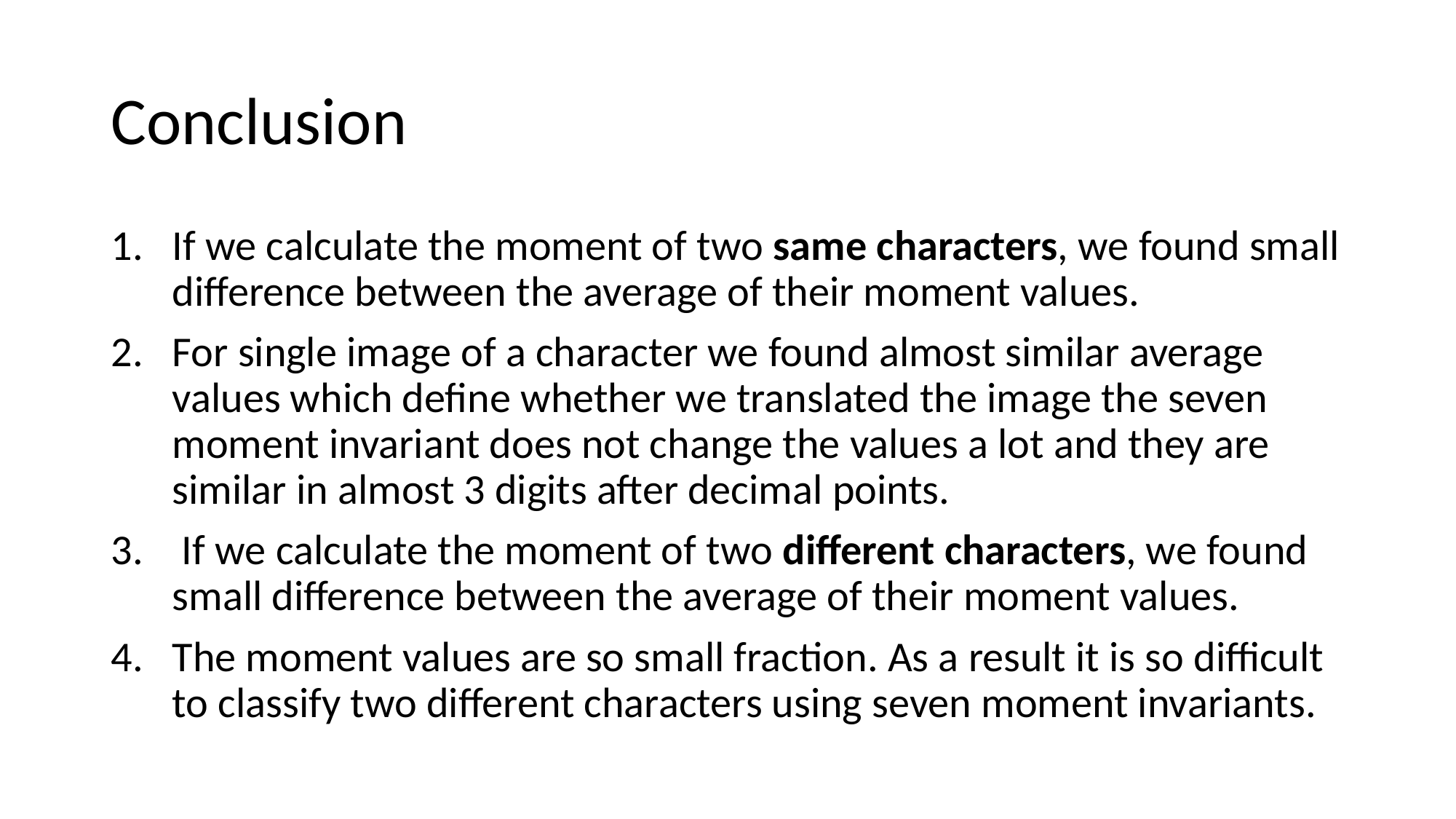

# Conclusion
If we calculate the moment of two same characters, we found small difference between the average of their moment values.
For single image of a character we found almost similar average values which define whether we translated the image the seven moment invariant does not change the values a lot and they are similar in almost 3 digits after decimal points.
 If we calculate the moment of two different characters, we found small difference between the average of their moment values.
The moment values are so small fraction. As a result it is so difficult to classify two different characters using seven moment invariants.